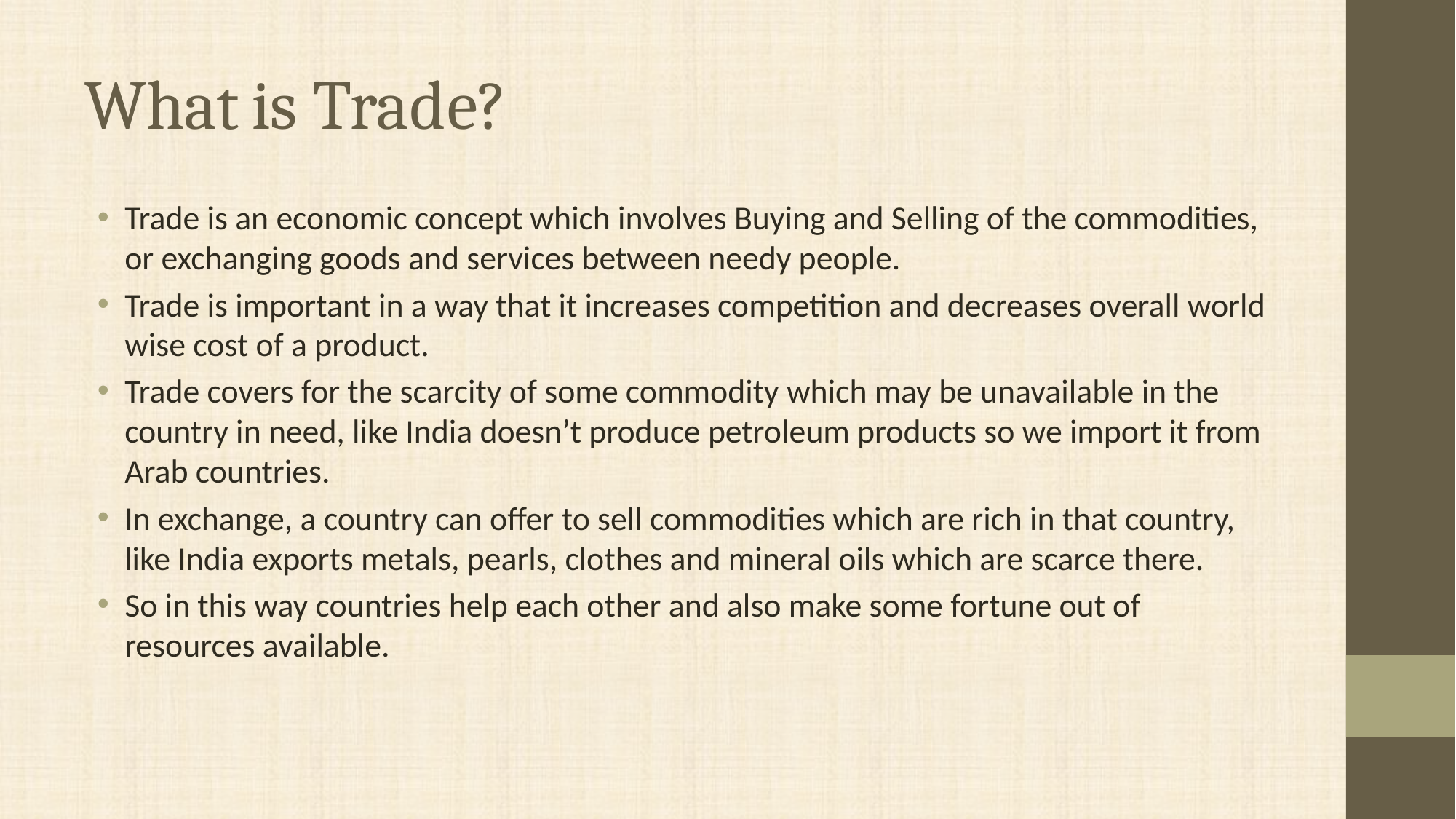

# What is Trade?
Trade is an economic concept which involves Buying and Selling of the commodities, or exchanging goods and services between needy people.
Trade is important in a way that it increases competition and decreases overall world wise cost of a product.
Trade covers for the scarcity of some commodity which may be unavailable in the country in need, like India doesn’t produce petroleum products so we import it from Arab countries.
In exchange, a country can offer to sell commodities which are rich in that country, like India exports metals, pearls, clothes and mineral oils which are scarce there.
So in this way countries help each other and also make some fortune out of resources available.